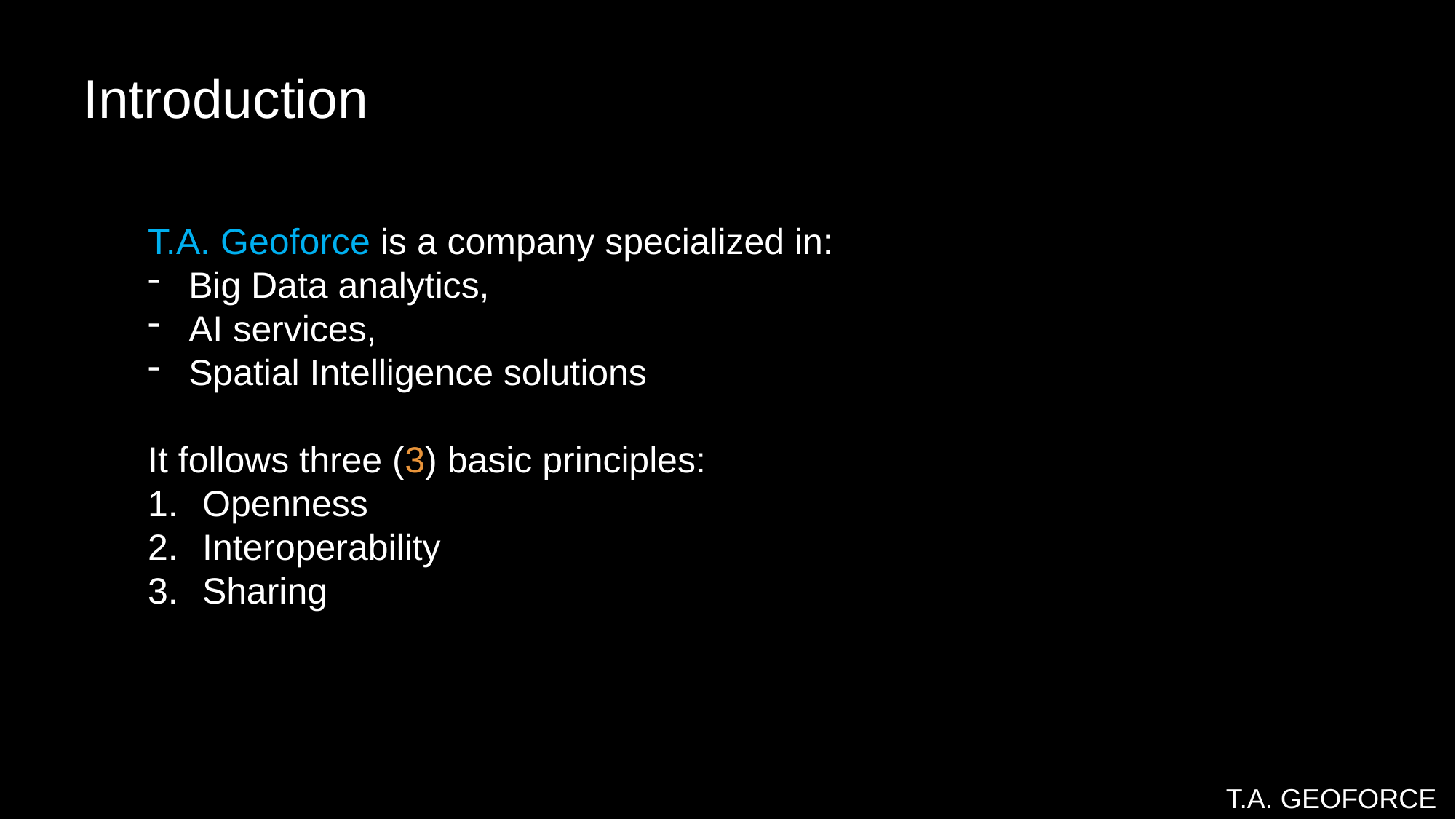

Introduction
T.A. Geoforce is a company specialized in:
Big Data analytics,
AI services,
Spatial Intelligence solutions

It follows three (3) basic principles:
Openness
Interoperability
Sharing

T.A. GEOFORCE